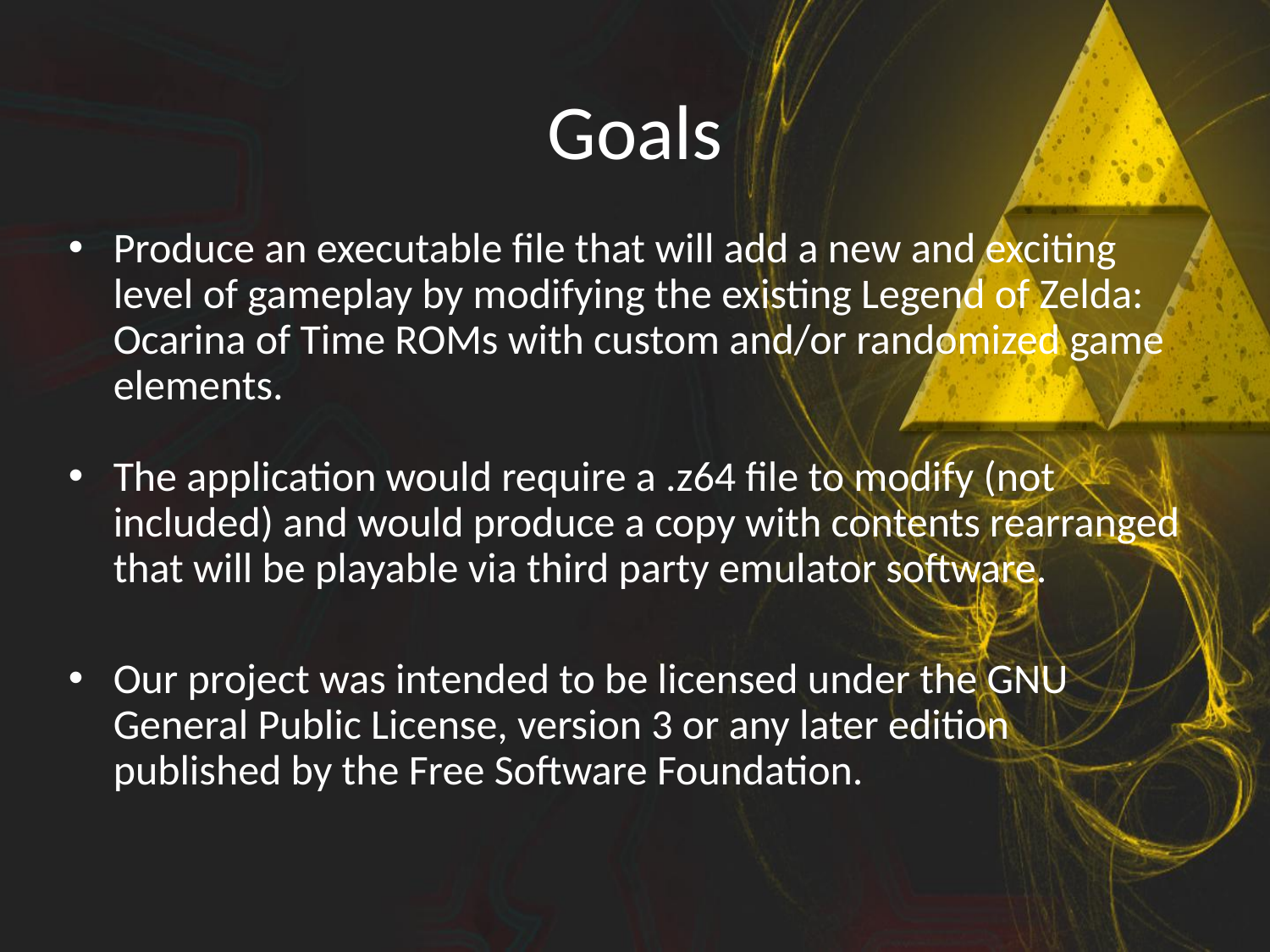

# Goals

Produce an executable file that will add a new and exciting level of gameplay by modifying the existing Legend of Zelda: Ocarina of Time ROMs with custom and/or randomized game elements.

The application would require a .z64 file to modify (not included) and would produce a copy with contents rearranged that will be playable via third party emulator software.

Our project was intended to be licensed under the GNU General Public License, version 3 or any later edition published by the Free Software Foundation.